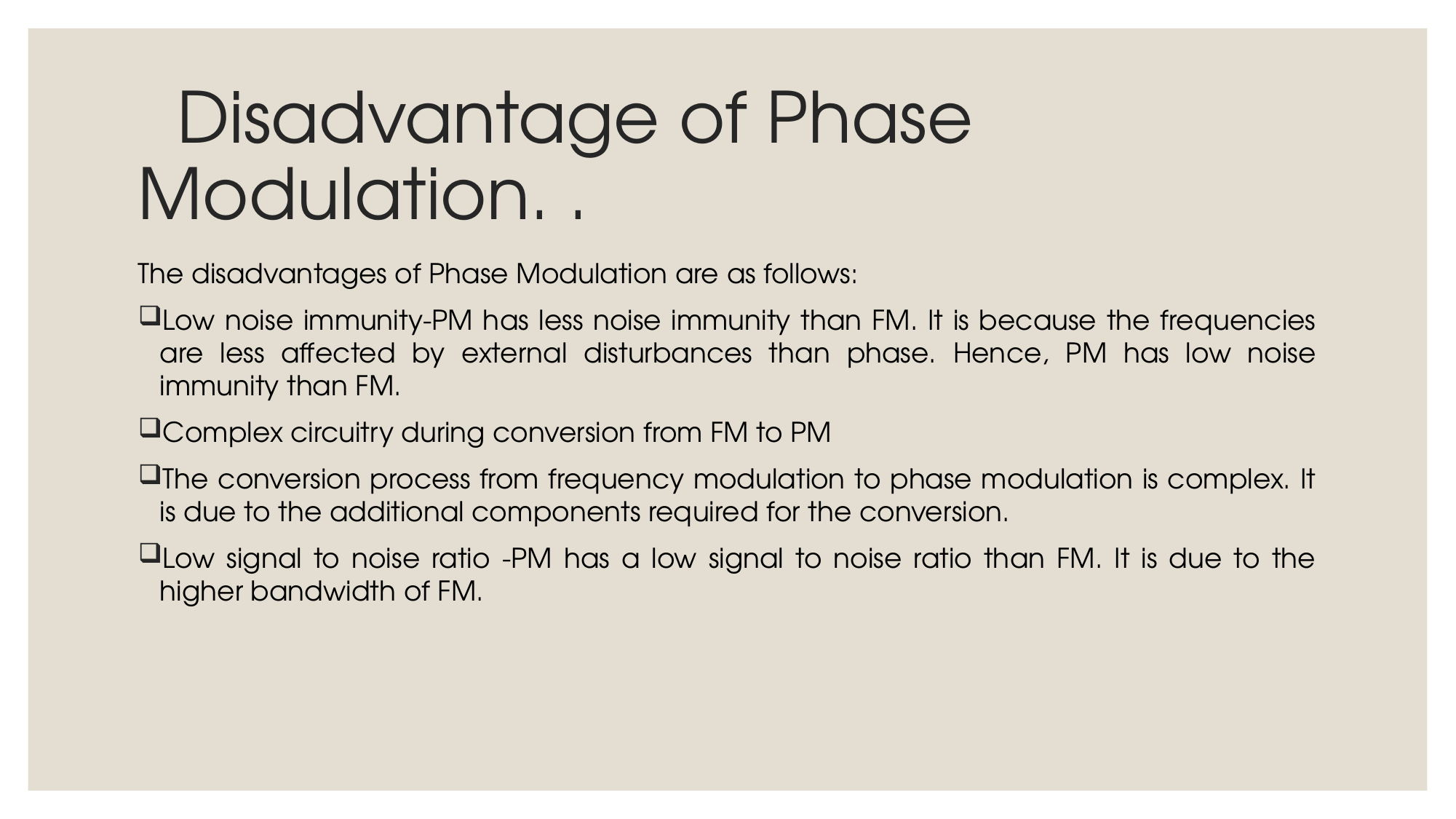

# Disadvantage of Phase Modulation. .
The disadvantages of Phase Modulation are as follows:
Low noise immunity-PM has less noise immunity than FM. It is because the frequencies are less affected by external disturbances than phase. Hence, PM has low noise immunity than FM.
Complex circuitry during conversion from FM to PM
The conversion process from frequency modulation to phase modulation is complex. It is due to the additional components required for the conversion.
Low signal to noise ratio -PM has a low signal to noise ratio than FM. It is due to the higher bandwidth of FM.